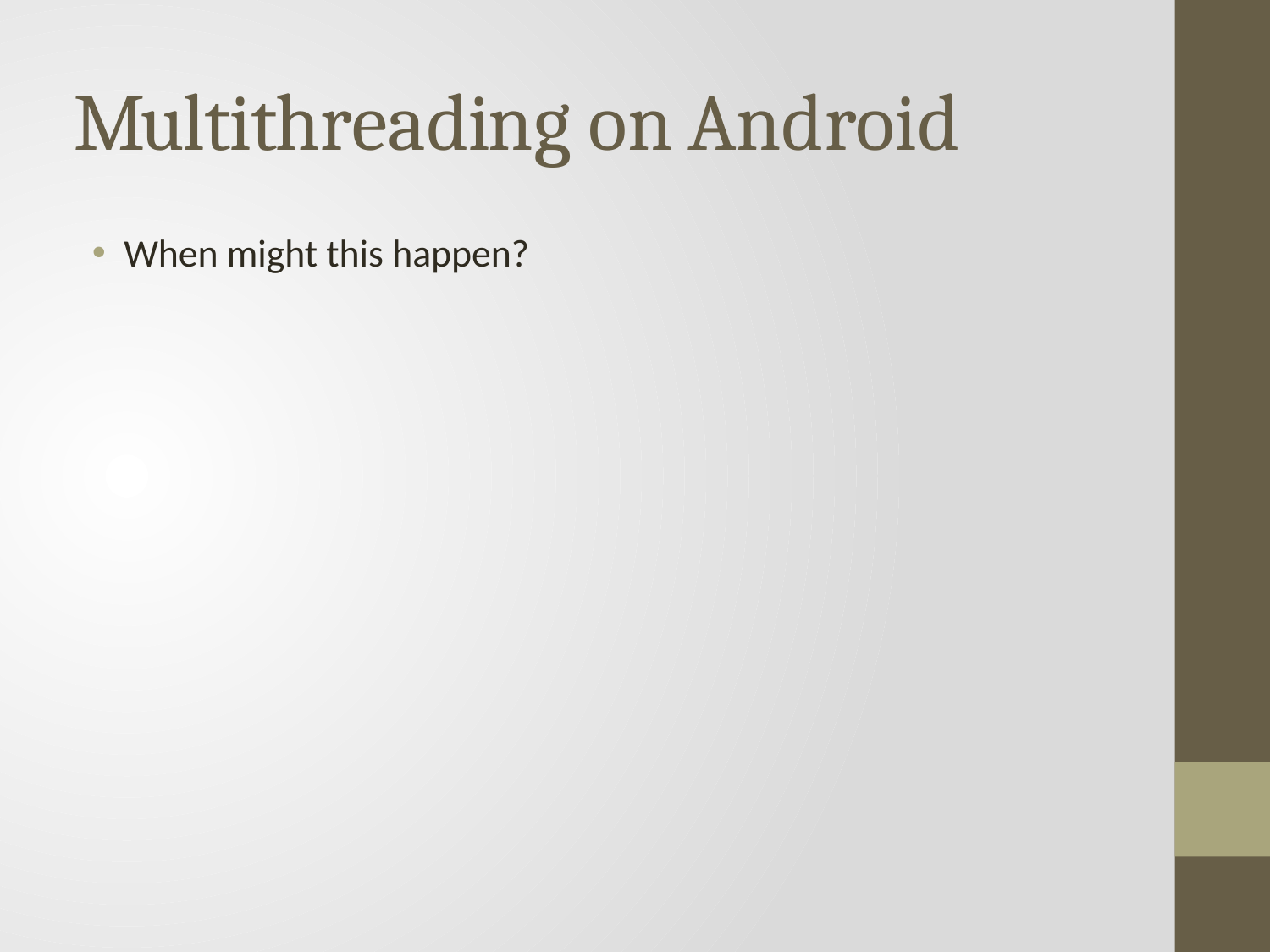

# Multithreading on Android
When might this happen?